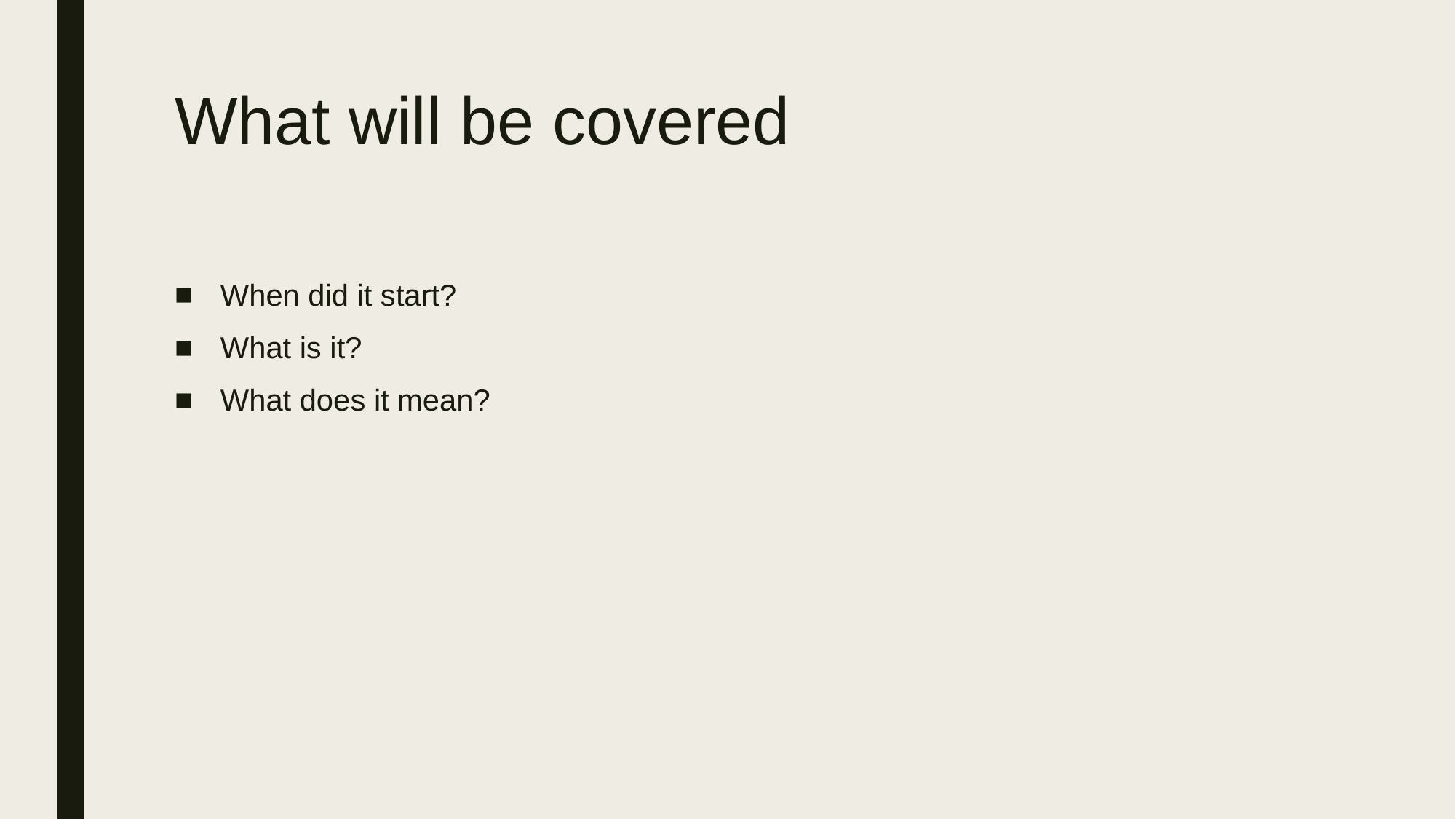

# What will be covered
When did it start?
What is it?
What does it mean?